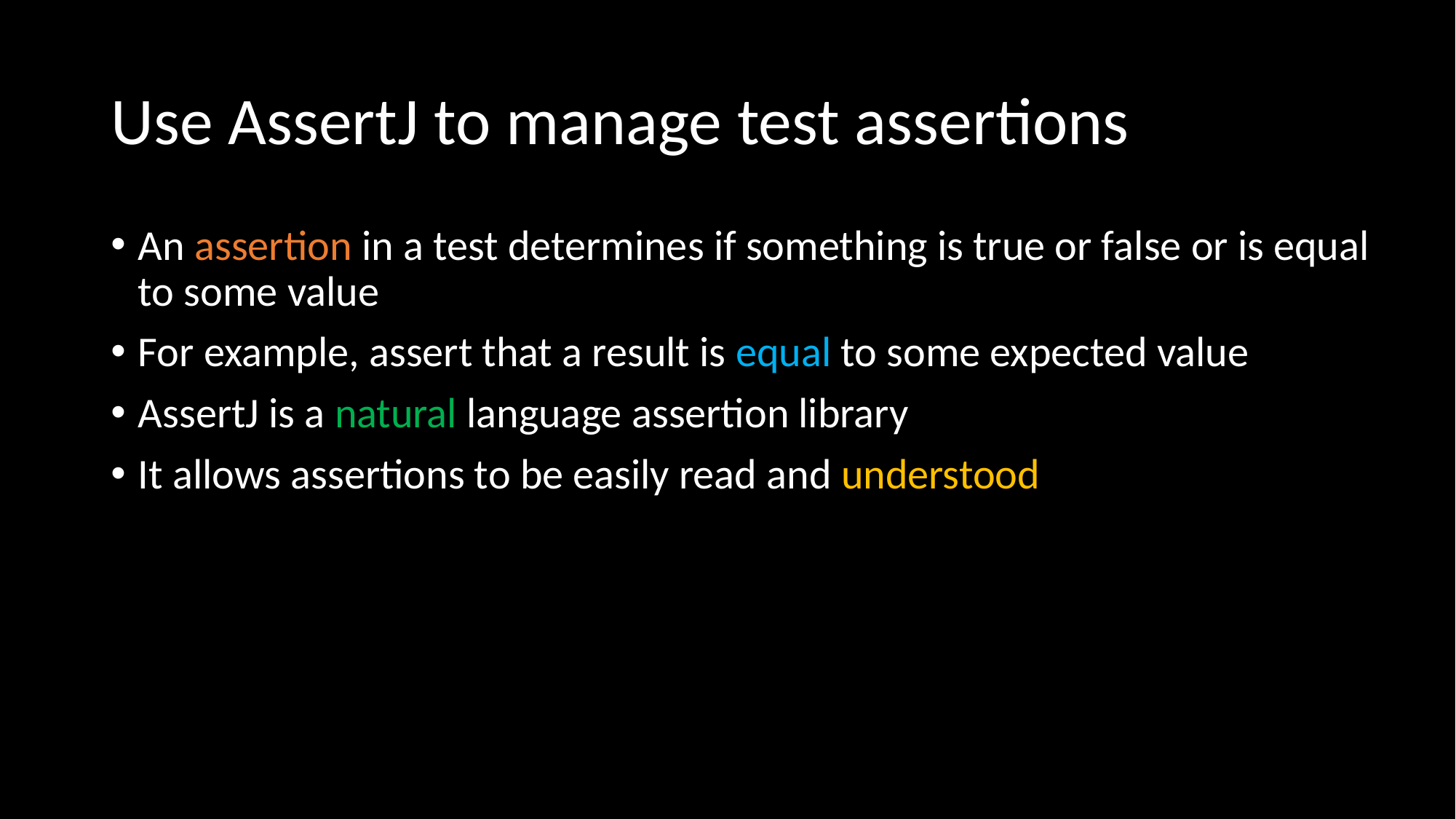

# Use AssertJ to manage test assertions
An assertion in a test determines if something is true or false or is equal to some value
For example, assert that a result is equal to some expected value
AssertJ is a natural language assertion library
It allows assertions to be easily read and understood